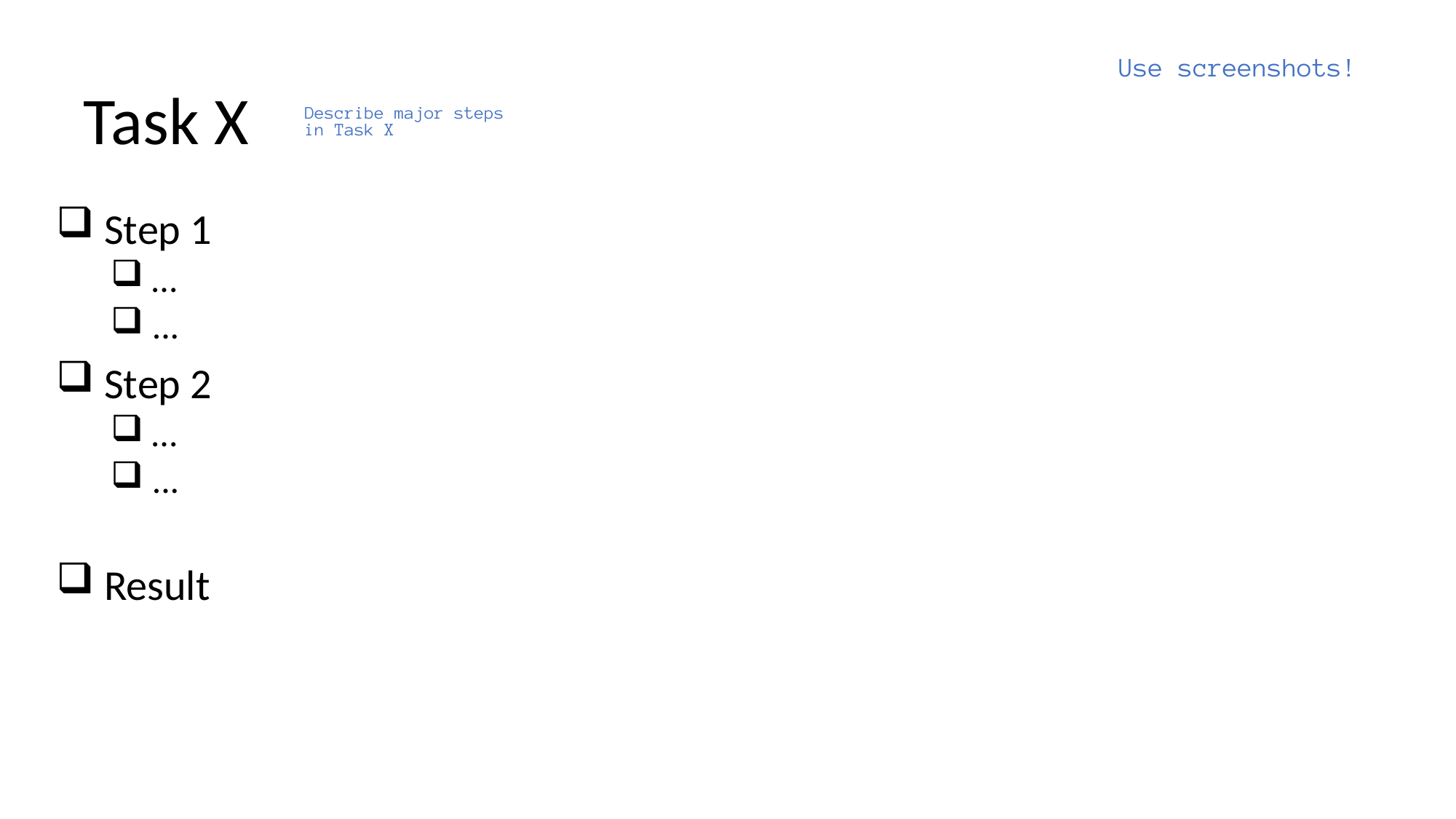

# Task X
Use screenshots!
Describe major steps in Task X
 Step 1
 …
 ...
 Step 2
 …
 ...

 Result